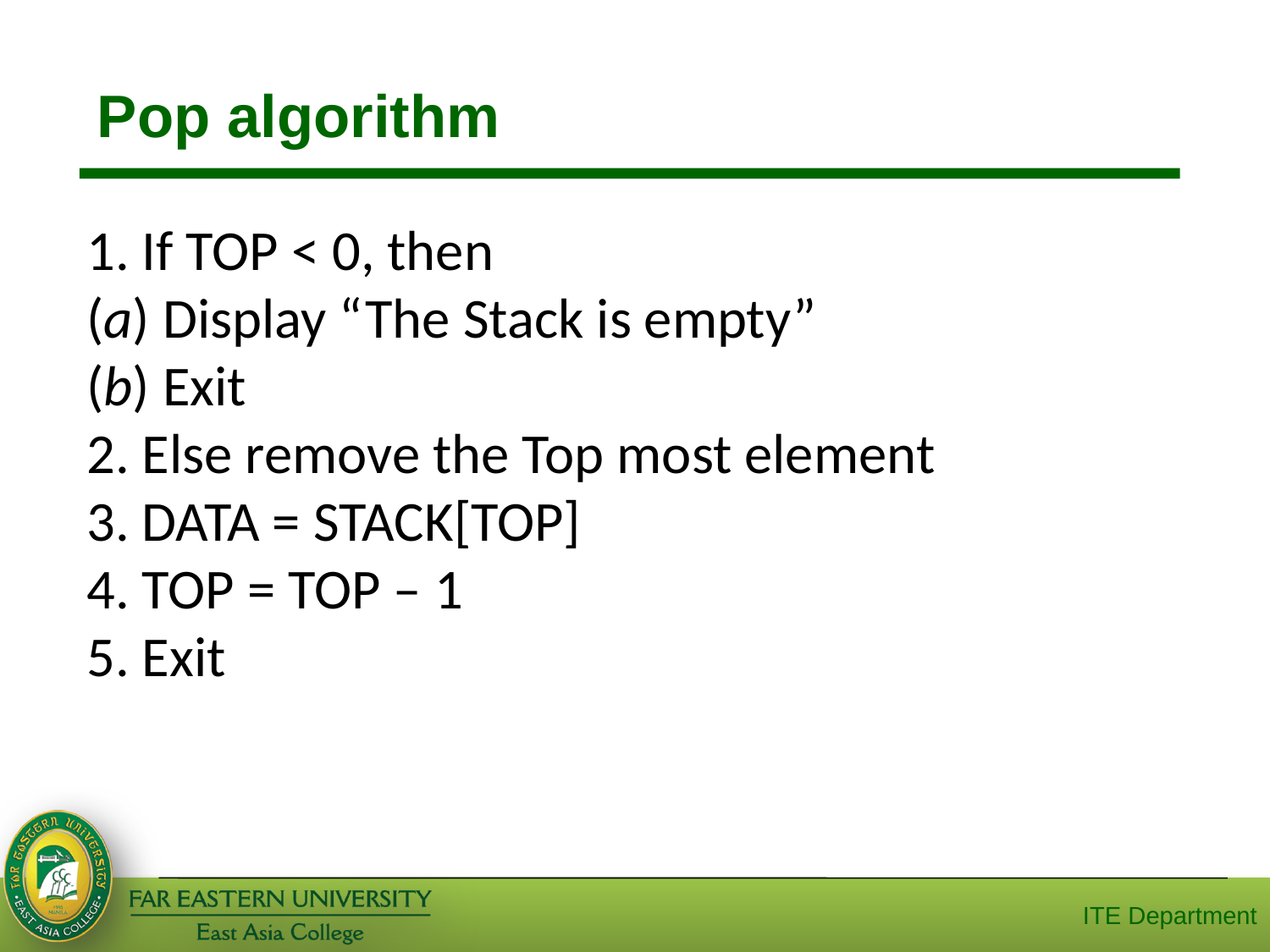

# Pop algorithm
1. If TOP < 0, then
(a) Display “The Stack is empty”
(b) Exit
2. Else remove the Top most element
3. DATA = STACK[TOP]
4. TOP = TOP – 1
5. Exit